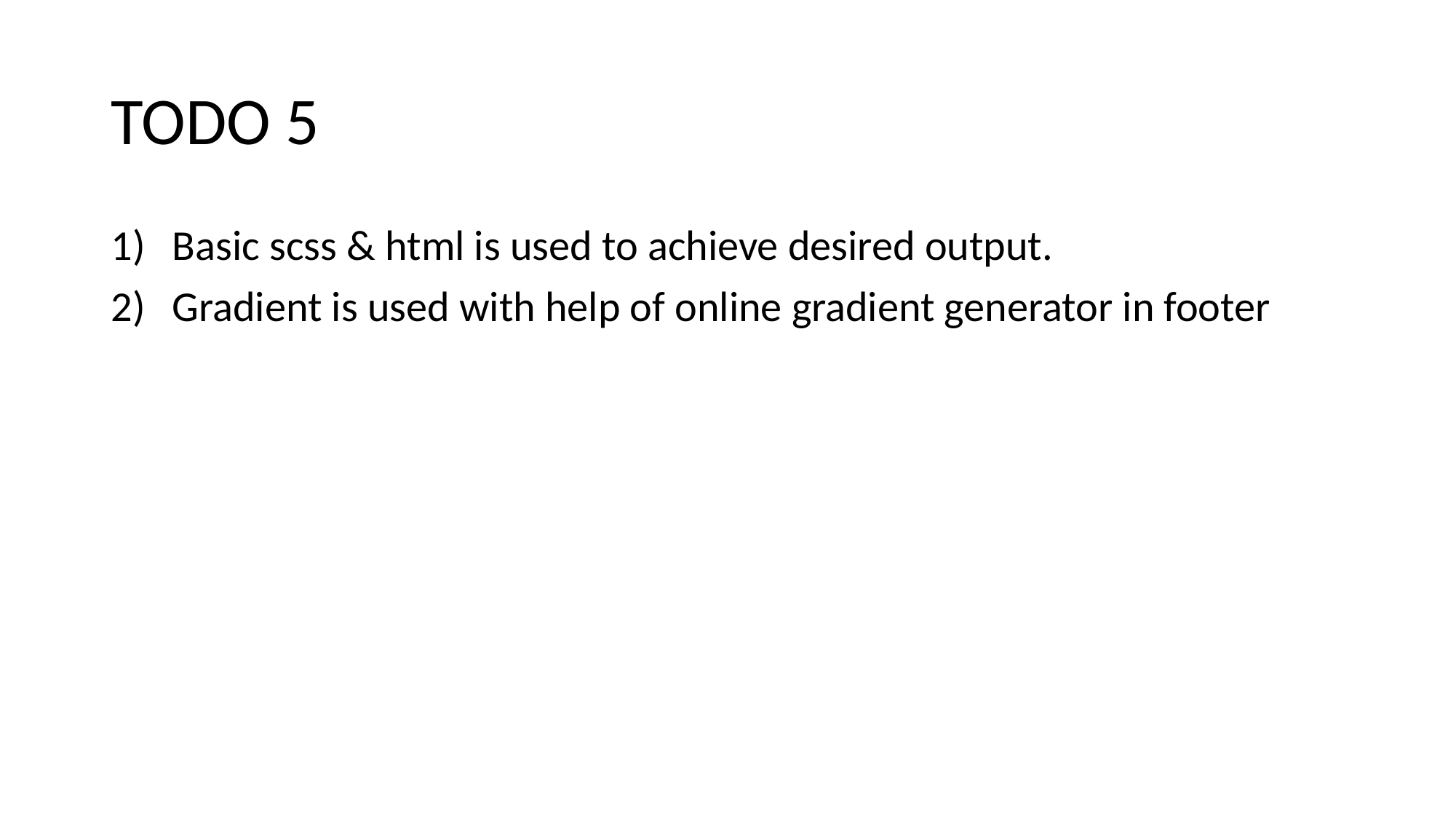

# TODO 5
Basic scss & html is used to achieve desired output.
Gradient is used with help of online gradient generator in footer